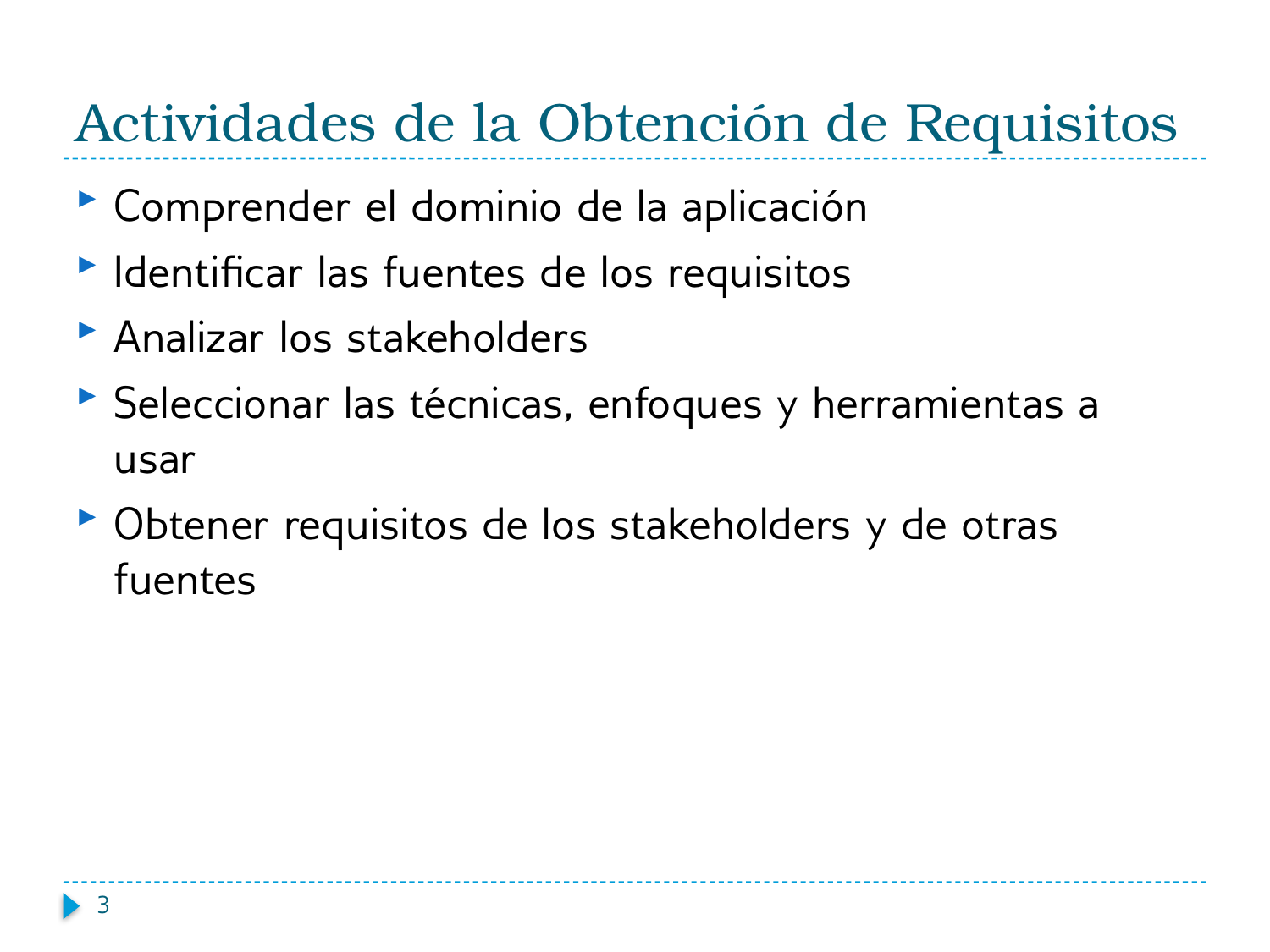

# Actividades de la Obtención de Requisitos
Comprender el dominio de la aplicación
Identificar las fuentes de los requisitos
Analizar los stakeholders
Seleccionar las técnicas, enfoques y herramientas a usar
Obtener requisitos de los stakeholders y de otras fuentes

3